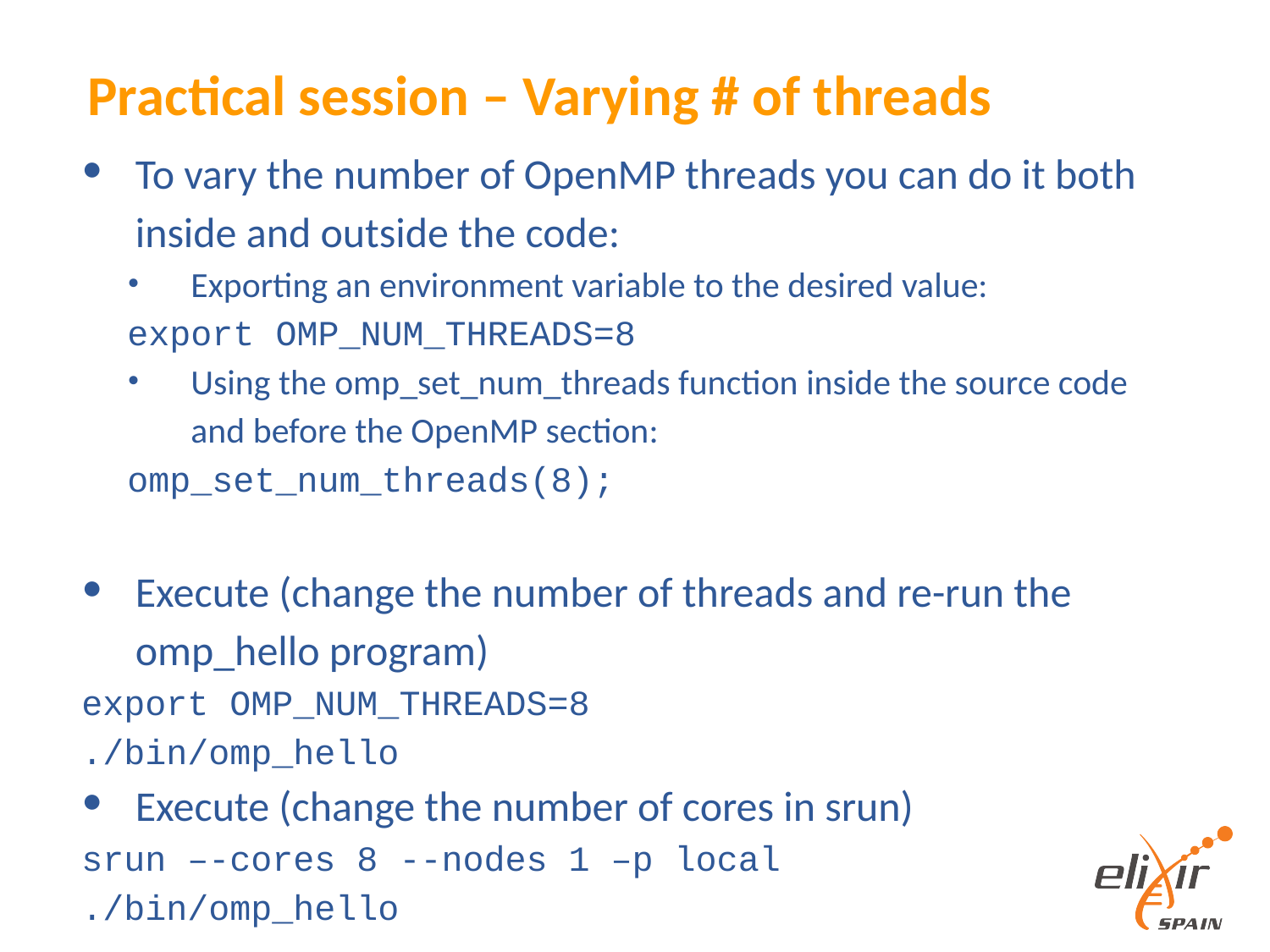

# Practical session – Varying # of threads
To vary the number of OpenMP threads you can do it both inside and outside the code:
Exporting an environment variable to the desired value:
export OMP_NUM_THREADS=8
Using the omp_set_num_threads function inside the source code and before the OpenMP section:
omp_set_num_threads(8);

Execute (change the number of threads and re-run the omp_hello program)
export OMP_NUM_THREADS=8
./bin/omp_hello
Execute (change the number of cores in srun)
srun –-cores 8 --nodes 1 –p local
./bin/omp_hello